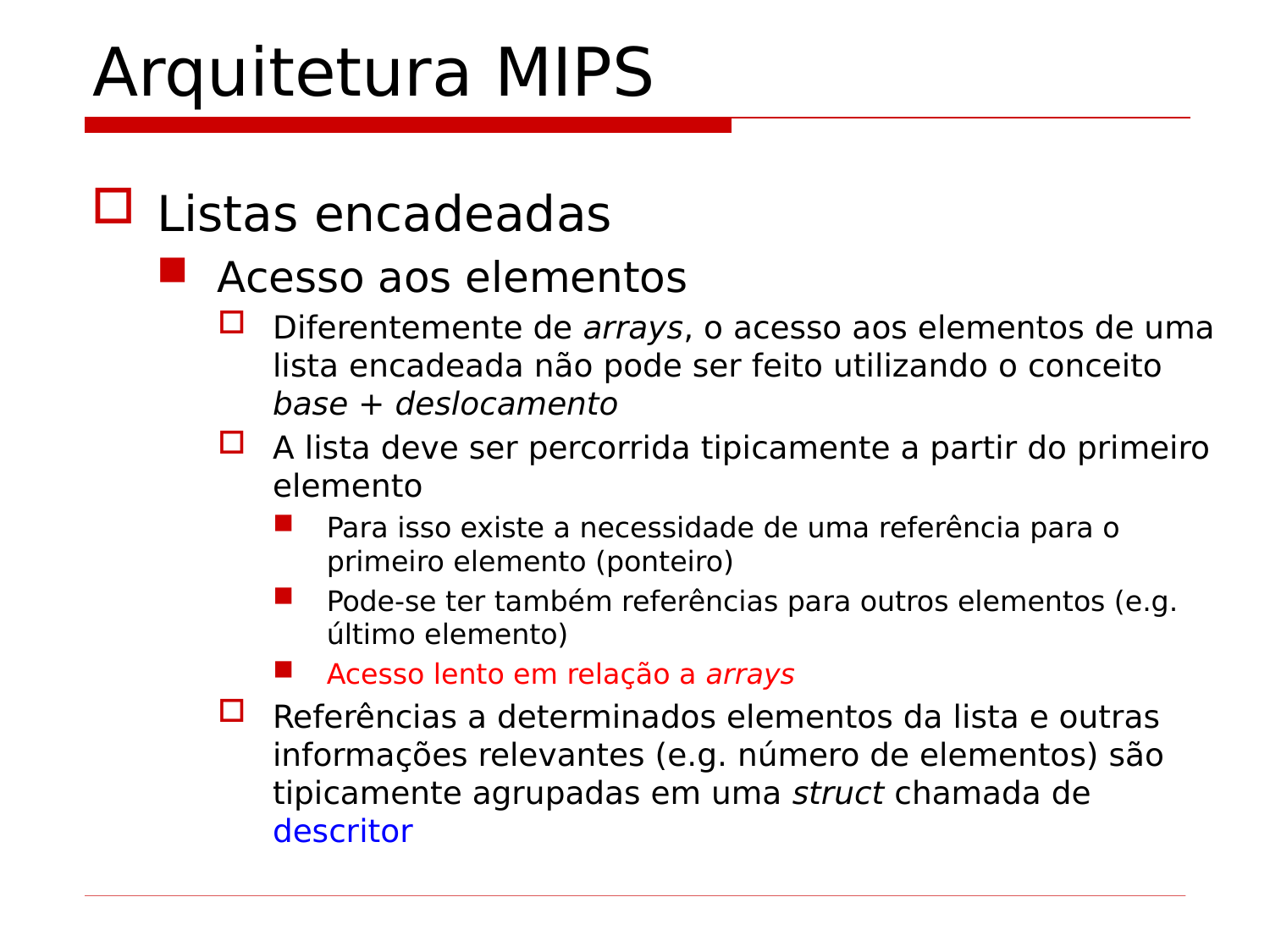

# Arquitetura MIPS
Listas encadeadas
Acesso aos elementos
Diferentemente de arrays, o acesso aos elementos de uma lista encadeada não pode ser feito utilizando o conceito base + deslocamento
A lista deve ser percorrida tipicamente a partir do primeiro elemento
Para isso existe a necessidade de uma referência para o primeiro elemento (ponteiro)
Pode-se ter também referências para outros elementos (e.g. último elemento)
Acesso lento em relação a arrays
Referências a determinados elementos da lista e outras informações relevantes (e.g. número de elementos) são tipicamente agrupadas em uma struct chamada de descritor